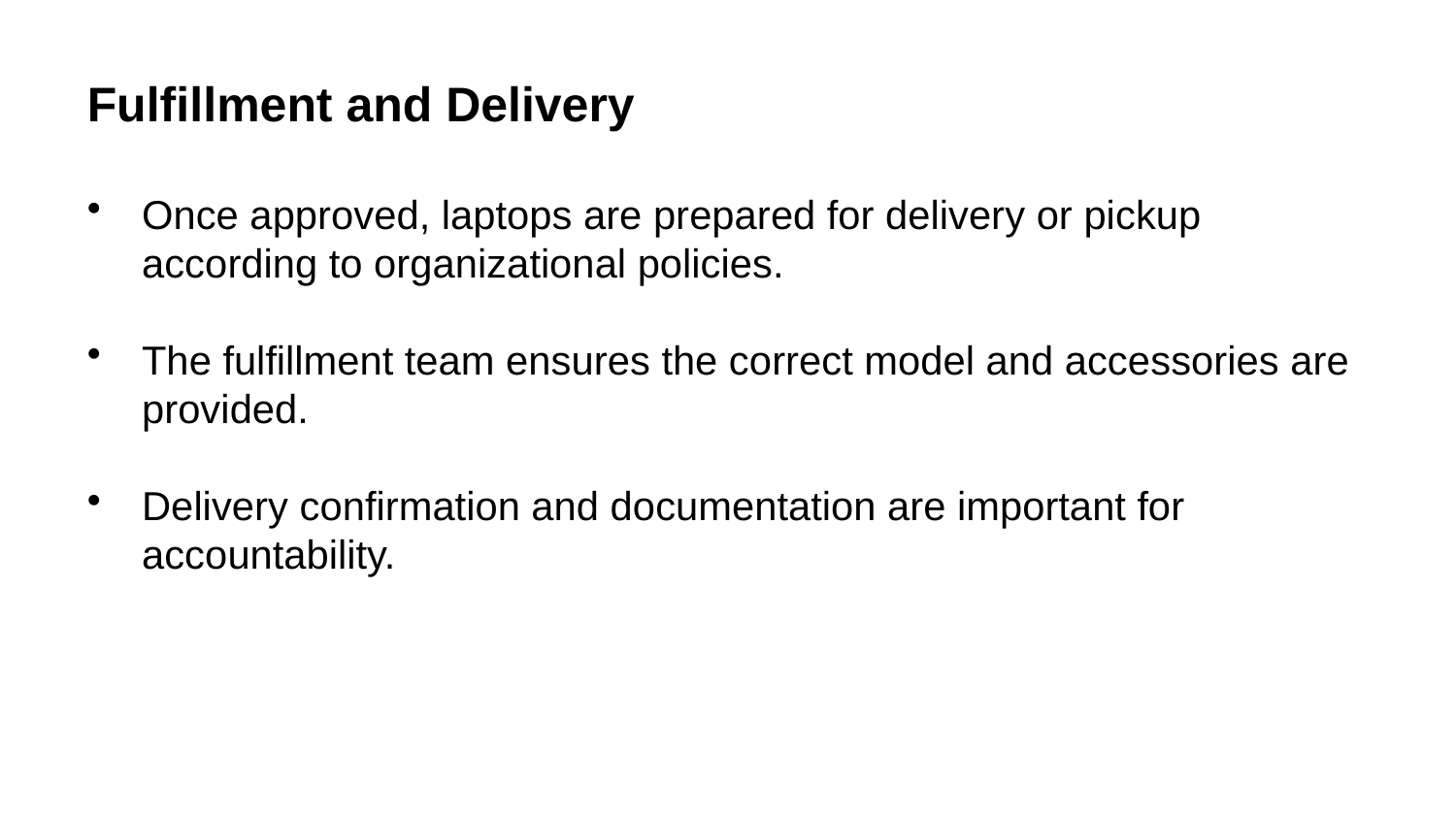

Fulfillment and Delivery
Once approved, laptops are prepared for delivery or pickup according to organizational policies.

The fulfillment team ensures the correct model and accessories are provided.

Delivery confirmation and documentation are important for accountability.